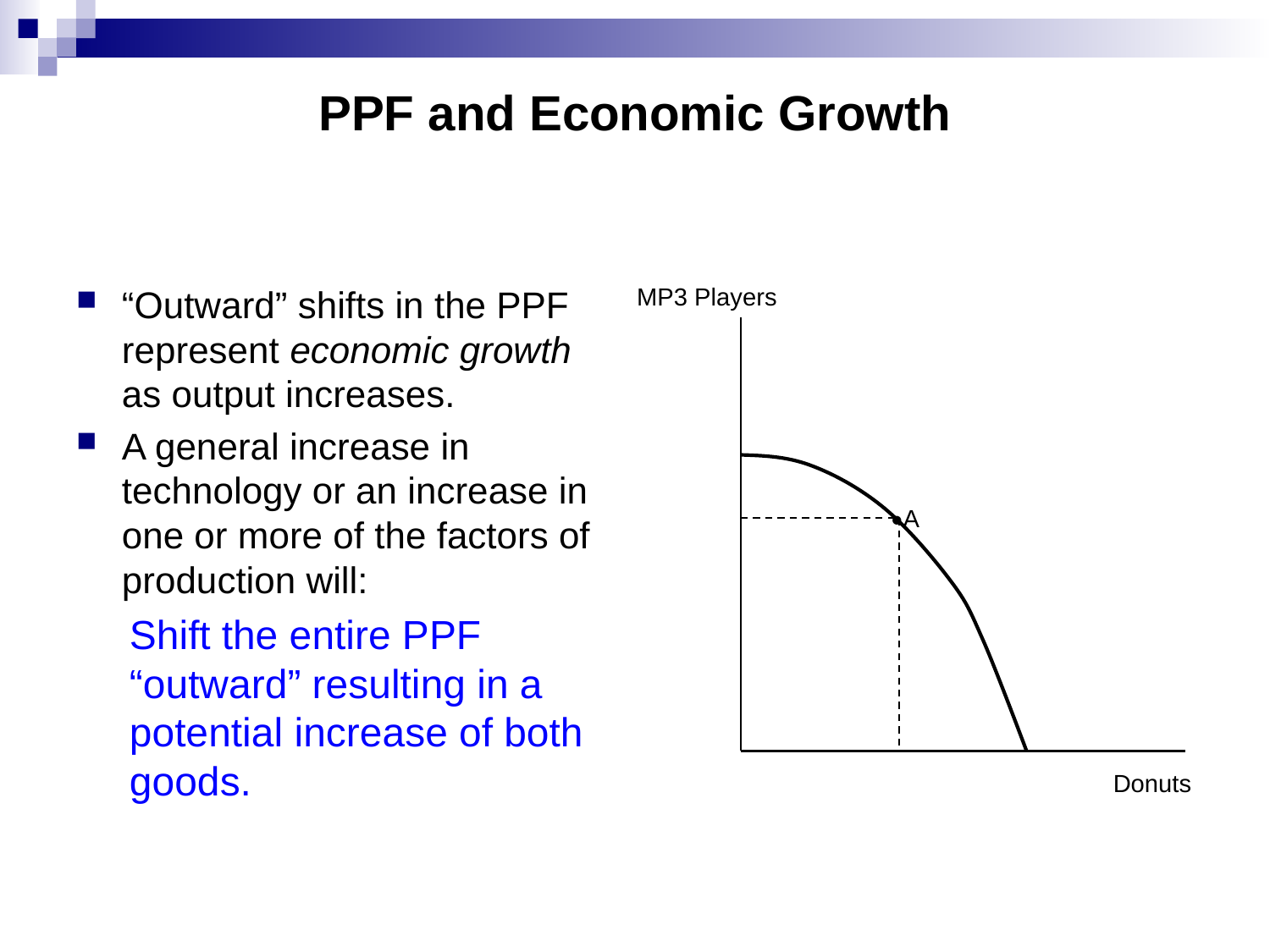

# PPF and Economic Growth
“Outward” shifts in the PPF represent economic growth as output increases.
A general increase in technology or an increase in one or more of the factors of production will:
Shift the entire PPF “outward” resulting in a potential increase of both goods.

MP3 Players

•A
Donuts